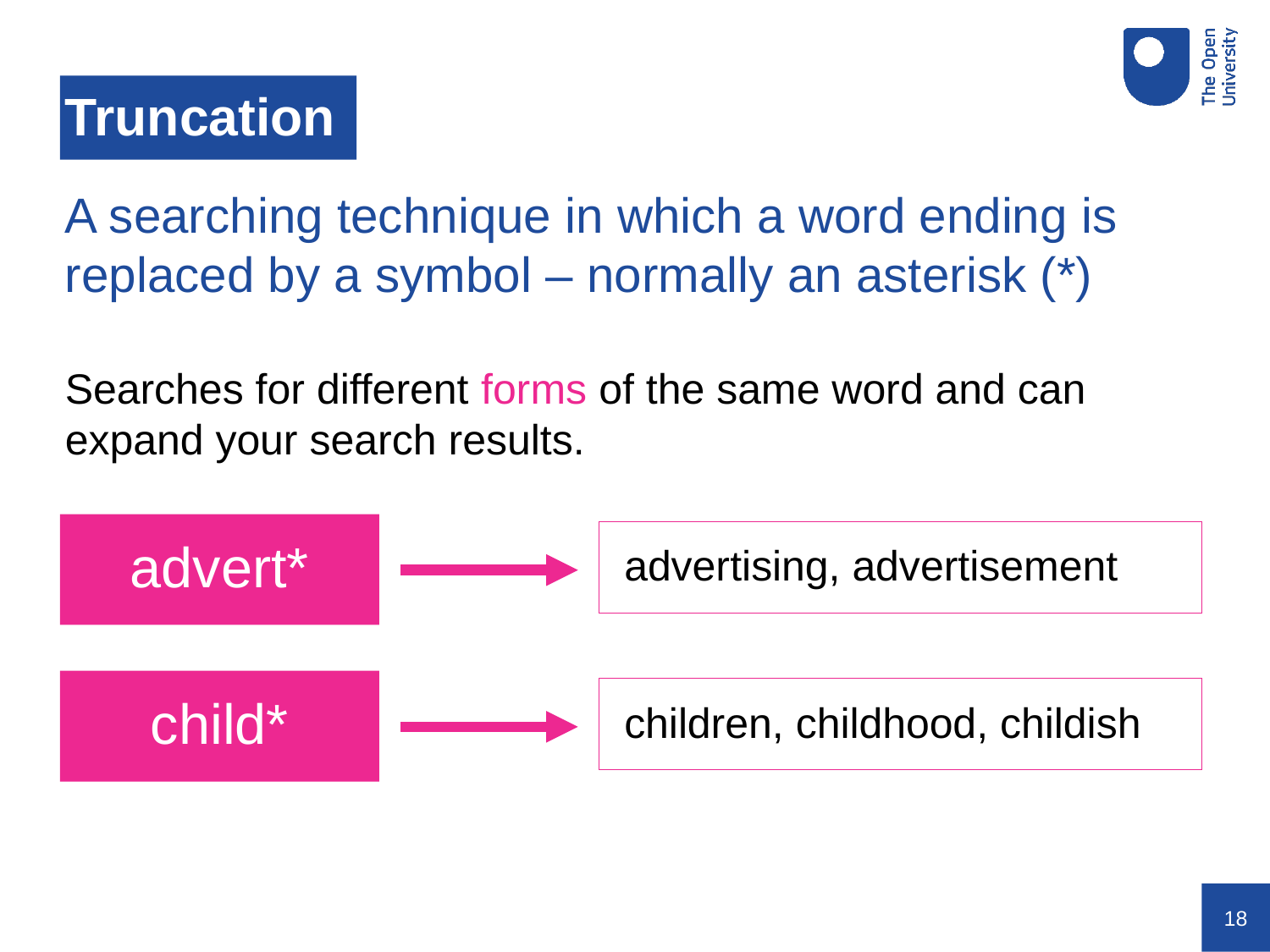

# Truncation
A searching technique in which a word ending is replaced by a symbol – normally an asterisk (*)
Searches for different forms of the same word and can expand your search results.

advert*
advertising, advertisement
child*
children, childhood, childish